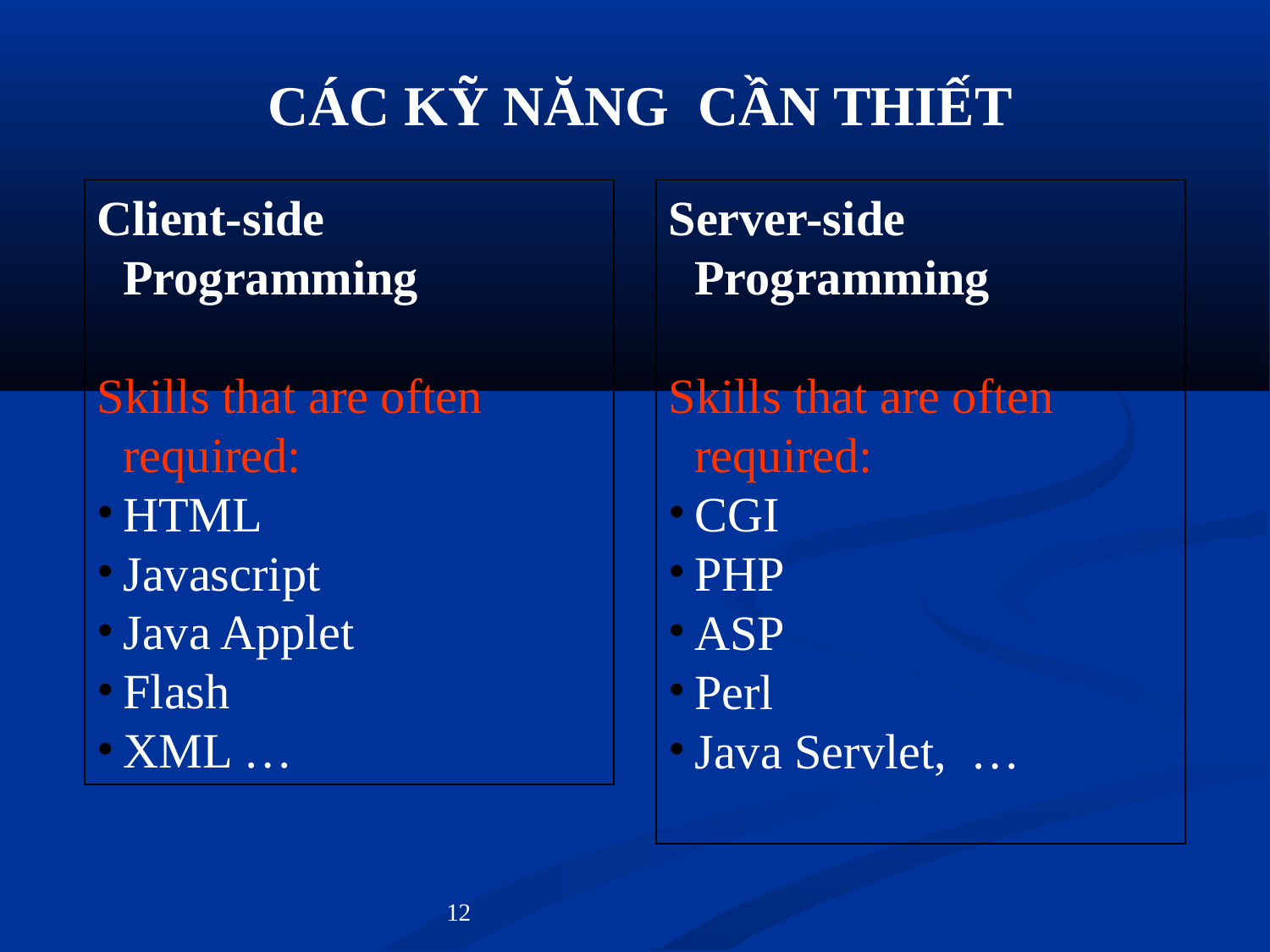

CÁC KỸ NĂNG  CẦN THIẾT
Client-side Programming

Skills that are often required:
HTML
Javascript
Java Applet
Flash
XML …
Server-side Programming

Skills that are often required:
CGI
PHP
ASP
Perl
Java Servlet,  …

12